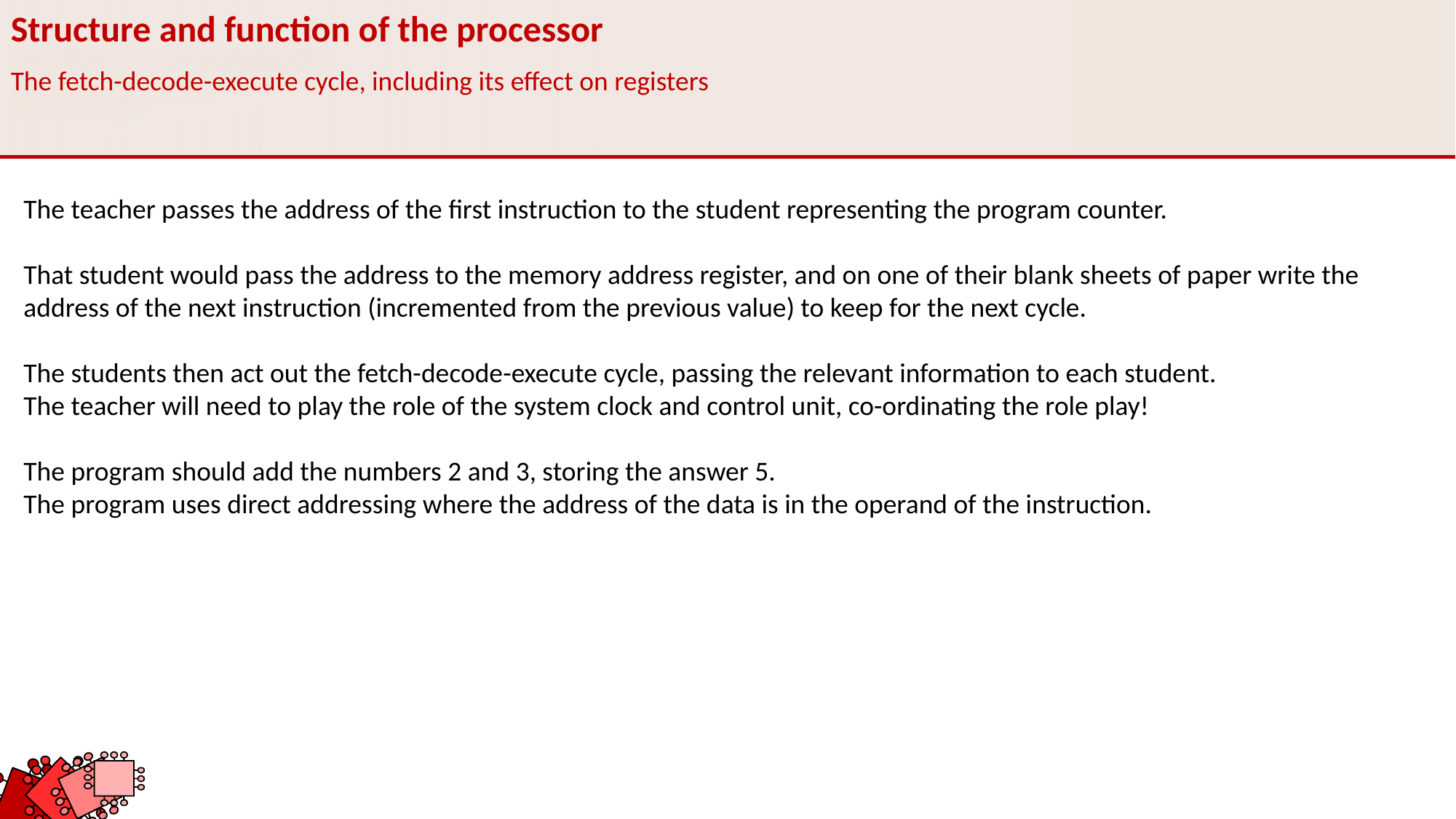

Structure and function of the processor
The fetch-decode-execute cycle, including its effect on registers
The teacher passes the address of the first instruction to the student representing the program counter.

That student would pass the address to the memory address register, and on one of their blank sheets of paper write the address of the next instruction (incremented from the previous value) to keep for the next cycle.

The students then act out the fetch-decode-execute cycle, passing the relevant information to each student.
The teacher will need to play the role of the system clock and control unit, co-ordinating the role play!

The program should add the numbers 2 and 3, storing the answer 5.
The program uses direct addressing where the address of the data is in the operand of the instruction.